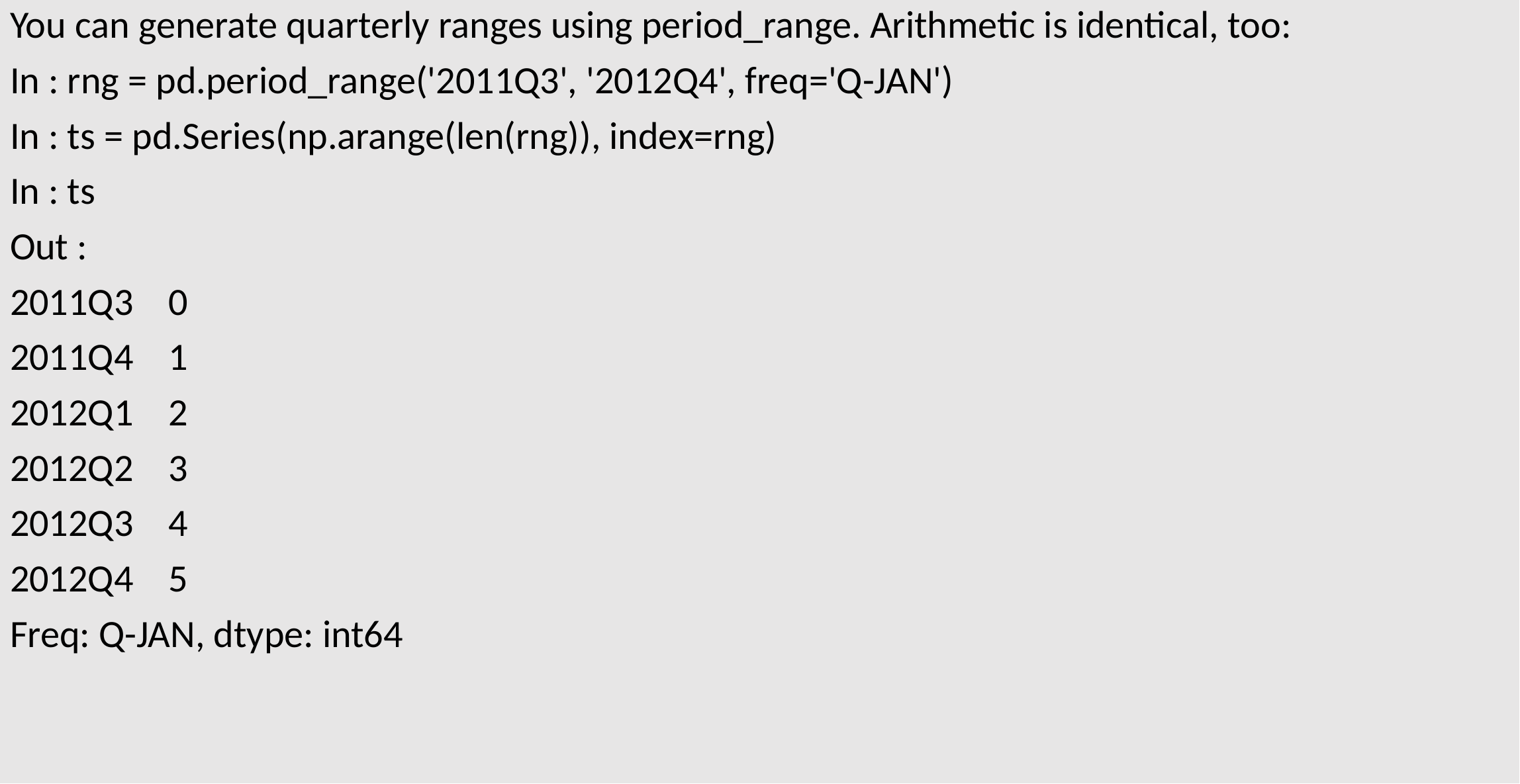

You can generate quarterly ranges using period_range. Arithmetic is identical, too:
In : rng = pd.period_range('2011Q3', '2012Q4', freq='Q-JAN')
In : ts = pd.Series(np.arange(len(rng)), index=rng)
In : ts
Out :
2011Q3    0
2011Q4    1
2012Q1    2
2012Q2    3
2012Q3    4
2012Q4    5
Freq: Q-JAN, dtype: int64